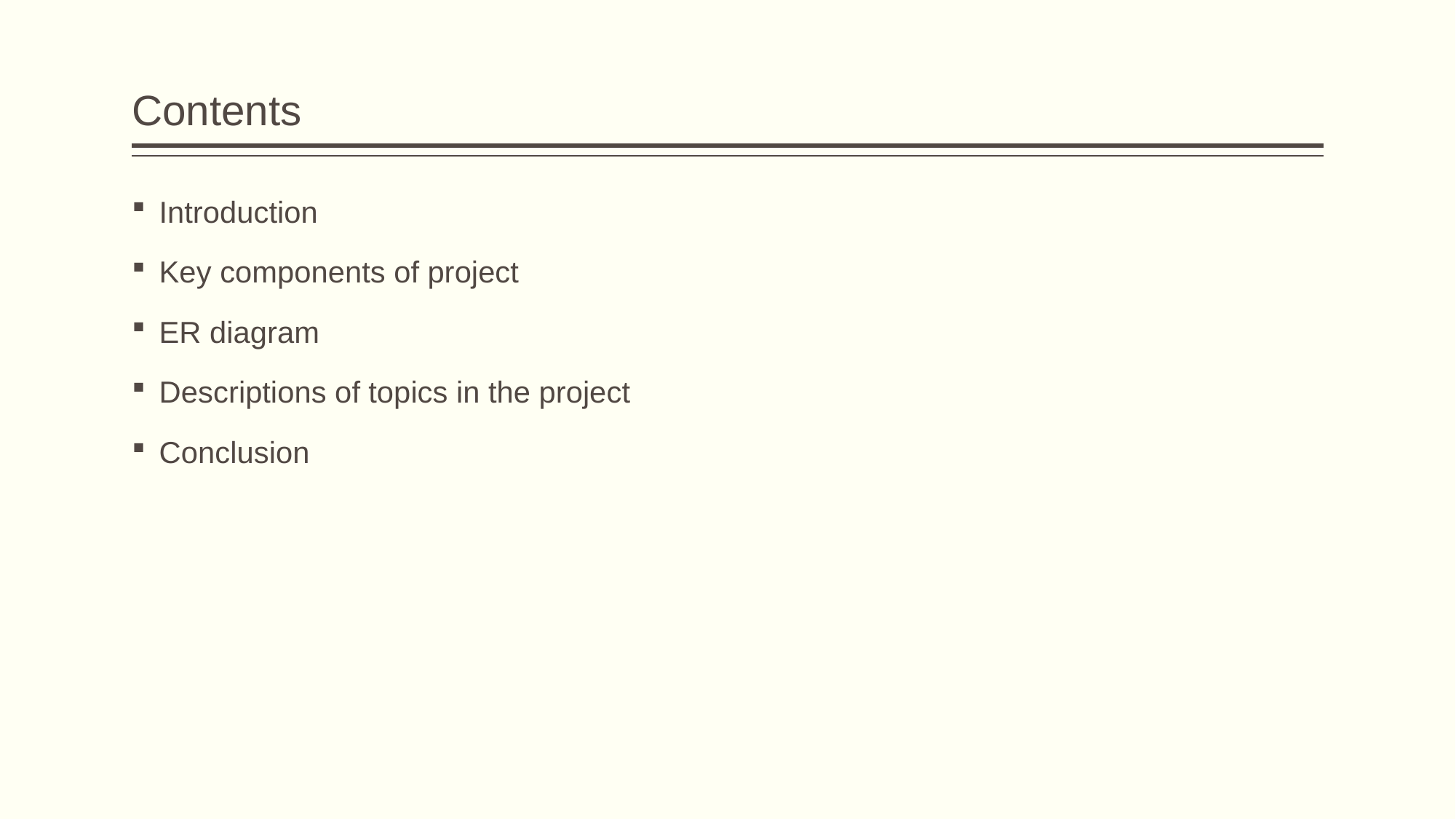

# Contents
Introduction
Key components of project
ER diagram
Descriptions of topics in the project
Conclusion